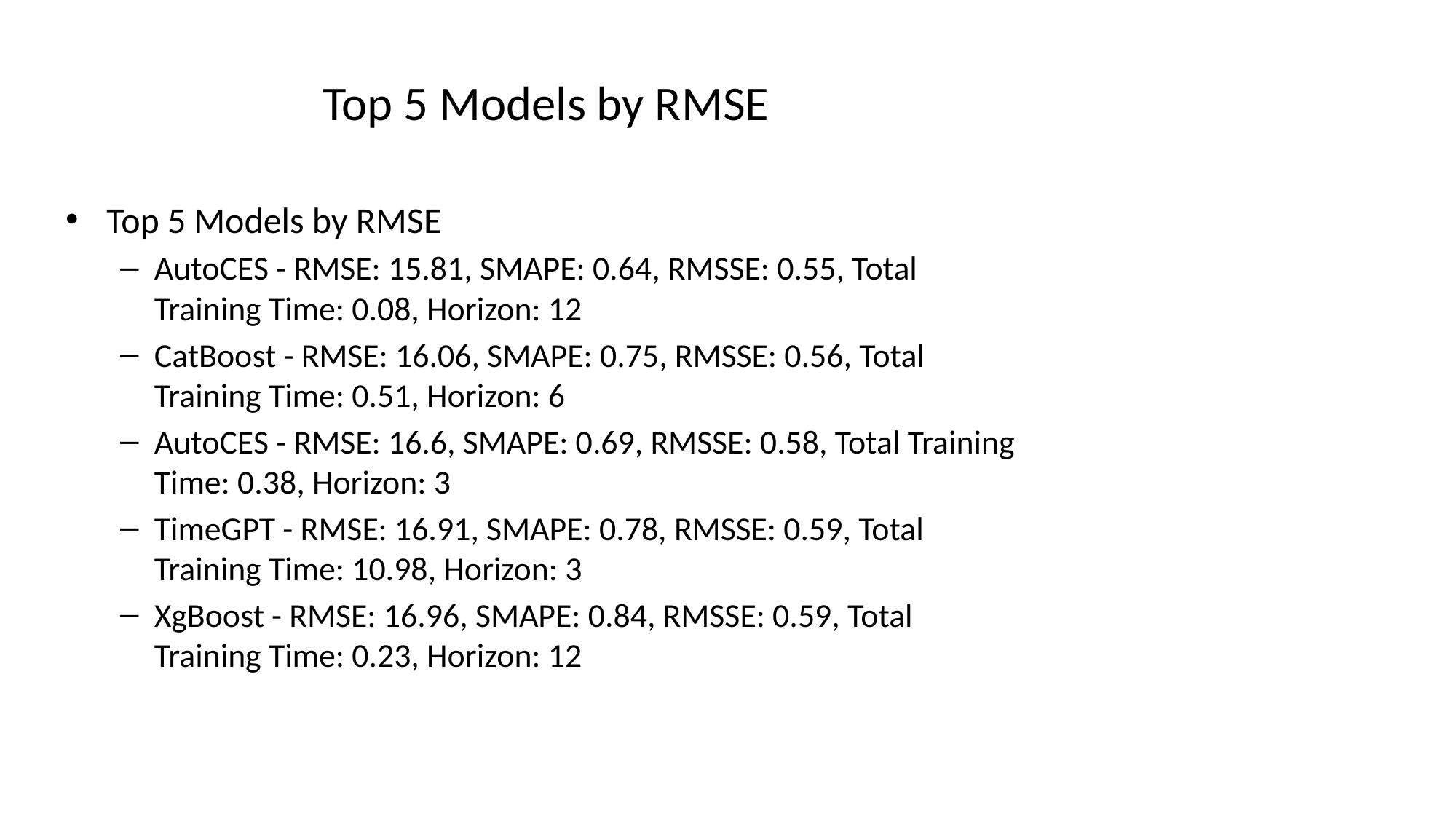

# Top 5 Models by RMSE
Top 5 Models by RMSE
AutoCES - RMSE: 15.81, SMAPE: 0.64, RMSSE: 0.55, Total Training Time: 0.08, Horizon: 12
CatBoost - RMSE: 16.06, SMAPE: 0.75, RMSSE: 0.56, Total Training Time: 0.51, Horizon: 6
AutoCES - RMSE: 16.6, SMAPE: 0.69, RMSSE: 0.58, Total Training Time: 0.38, Horizon: 3
TimeGPT - RMSE: 16.91, SMAPE: 0.78, RMSSE: 0.59, Total Training Time: 10.98, Horizon: 3
XgBoost - RMSE: 16.96, SMAPE: 0.84, RMSSE: 0.59, Total Training Time: 0.23, Horizon: 12